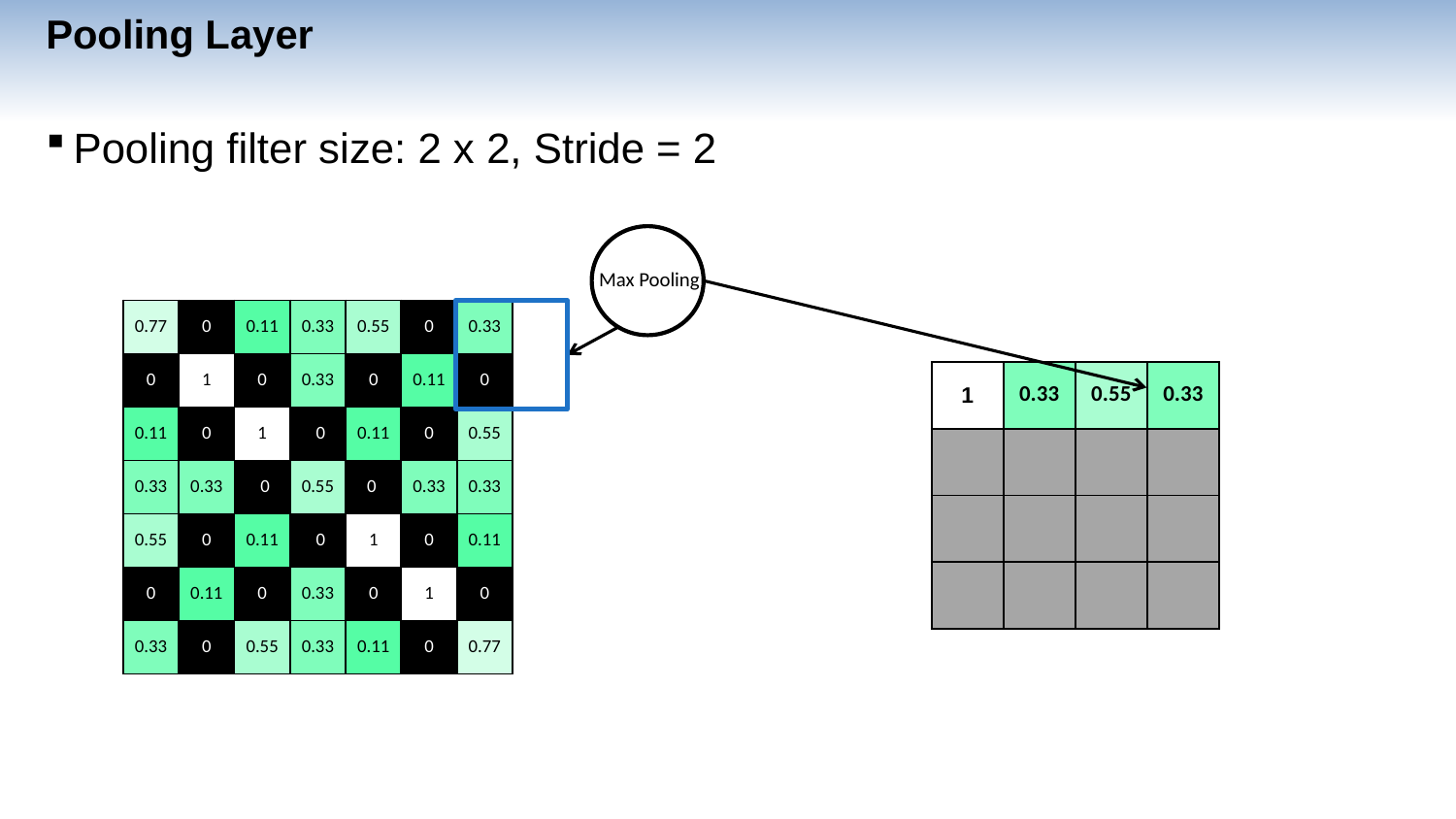

Pooling Layer
Pooling filter size: 2 x 2, Stride = 2

Max Pooling
| 0.77 | 0 | 0.11 | 0.33 | 0.55 | 0 | 0.33 |
| --- | --- | --- | --- | --- | --- | --- |
| 0 | 1 | 0 | 0.33 | 0 | 0.11 | 0 |
| 0.11 | 0 | 1 | -0 | 0.11 | 0 | 0.55 |
| 0.33 | 0.33 | -0 | 0.55 | -03 | 0.33 | 0.33 |
| 0.55 | 0 | 0.11 | -0 | 1 | 0 | 0.11 |
| 0 | 0.11 | 0 | 0.33 | 0 | 1 | 0 |
| 0.33 | 0 | 0.55 | 0.33 | 0.11 | 0 | 0.77 |

| 1 | 0.33 | 0.55 | 0.33 |
| --- | --- | --- | --- |
|  |  |  |  |
|  |  |  |  |
|  |  |  |  |